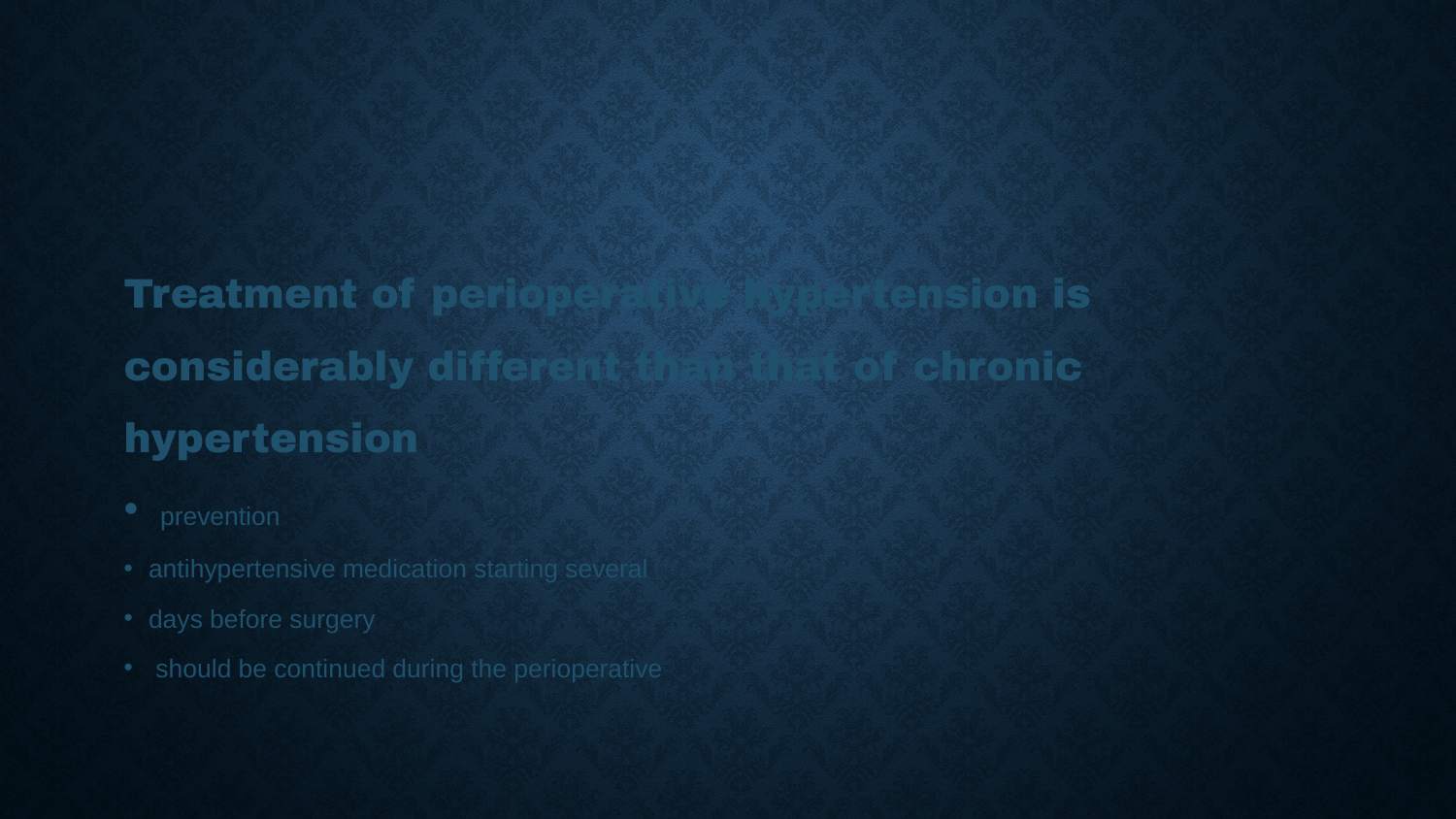

#
Treatment of perioperative hypertension is
considerably different than that of chronic
hypertension
 prevention
antihypertensive medication starting several
days before surgery
 should be continued during the perioperative